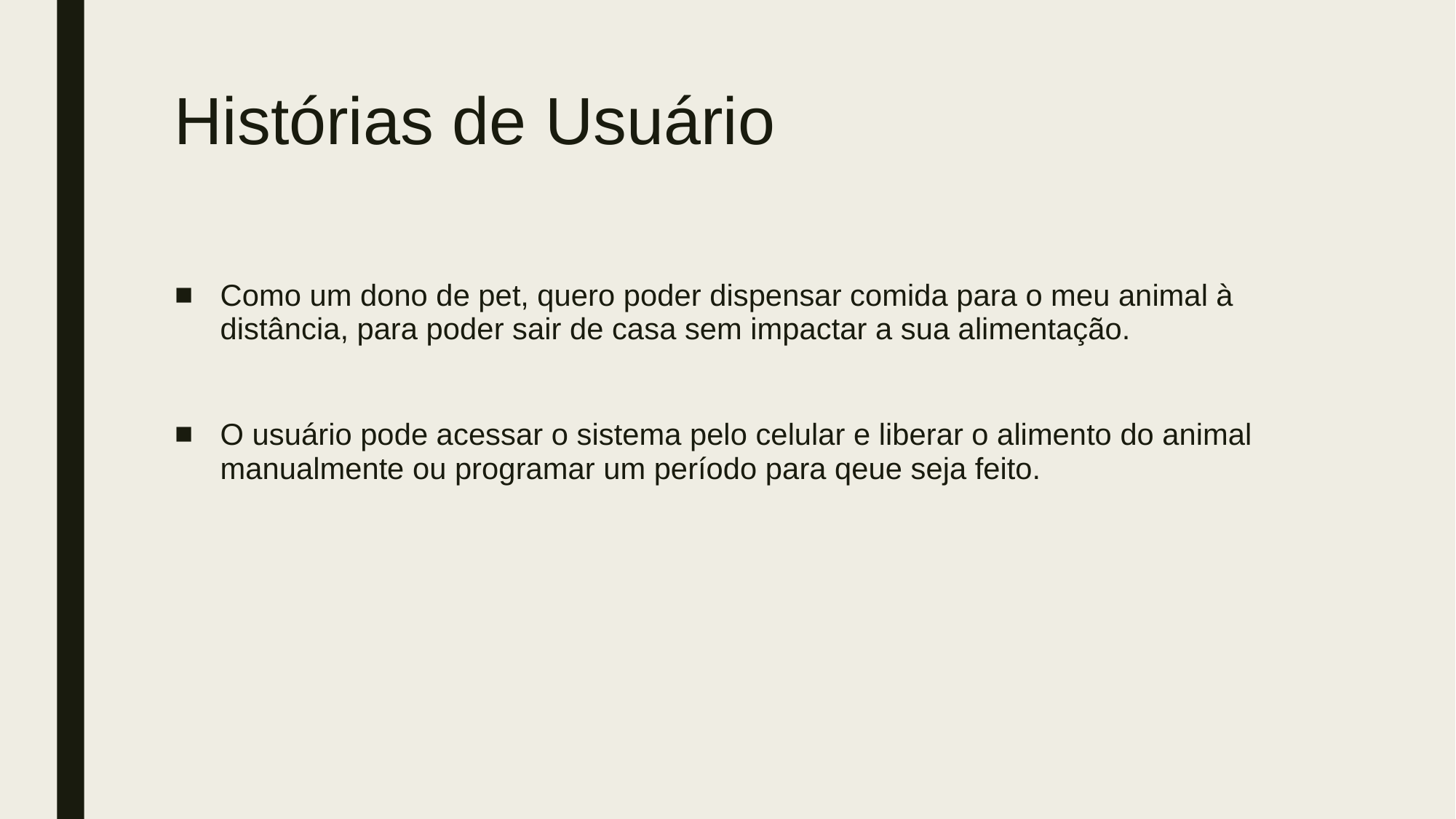

Histórias de Usuário
Como um dono de pet, quero poder dispensar comida para o meu animal à distância, para poder sair de casa sem impactar a sua alimentação.

O usuário pode acessar o sistema pelo celular e liberar o alimento do animal manualmente ou programar um período para qeue seja feito.